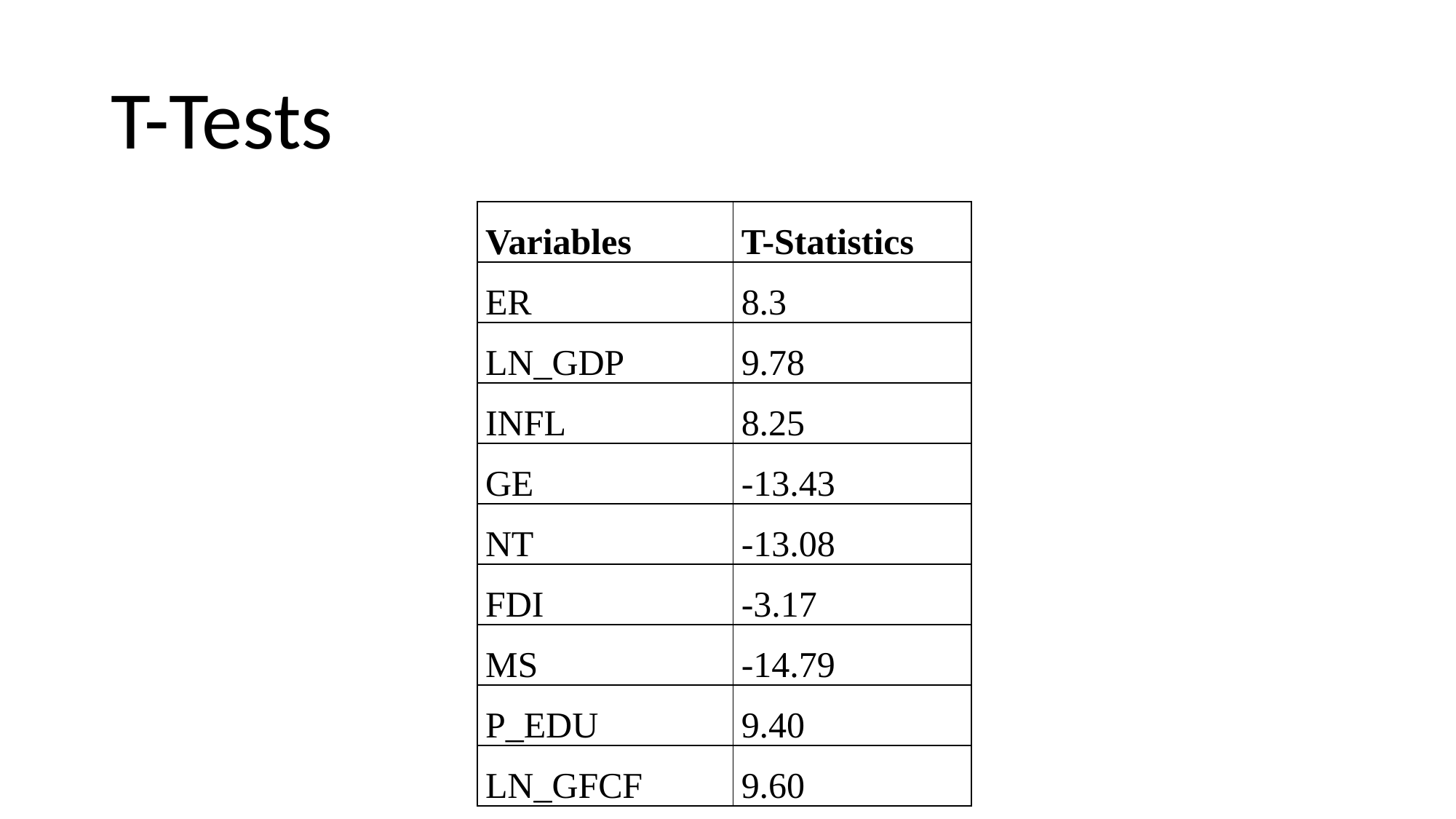

# T-Tests
| Variables | T-Statistics |
| --- | --- |
| ER | 8.3 |
| LN\_GDP | 9.78 |
| INFL | 8.25 |
| GE | -13.43 |
| NT | -13.08 |
| FDI | -3.17 |
| MS | -14.79 |
| P\_EDU | 9.40 |
| LN\_GFCF | 9.60 |